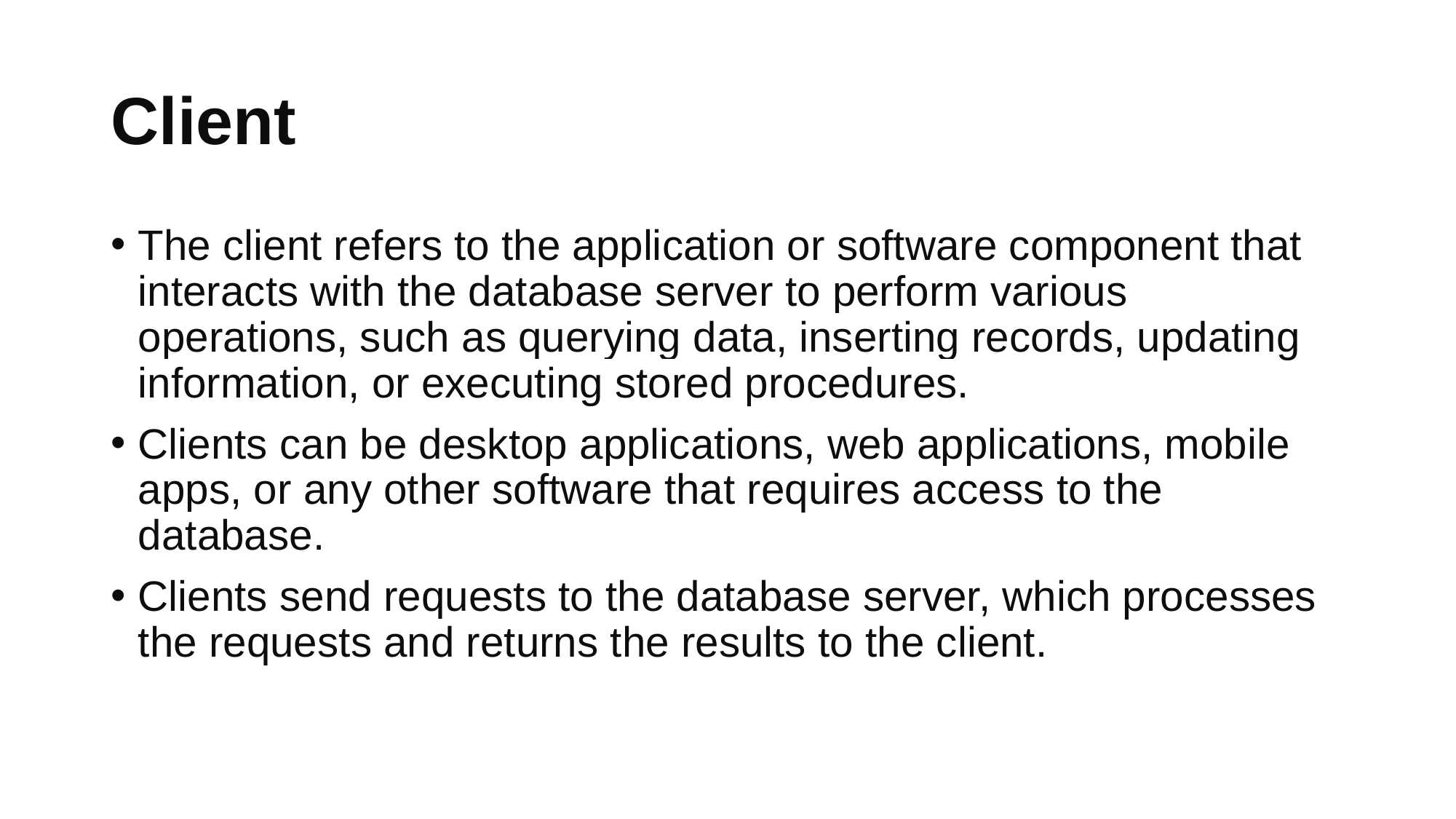

# Client
The client refers to the application or software component that interacts with the database server to perform various operations, such as querying data, inserting records, updating information, or executing stored procedures.
Clients can be desktop applications, web applications, mobile apps, or any other software that requires access to the database.
Clients send requests to the database server, which processes the requests and returns the results to the client.